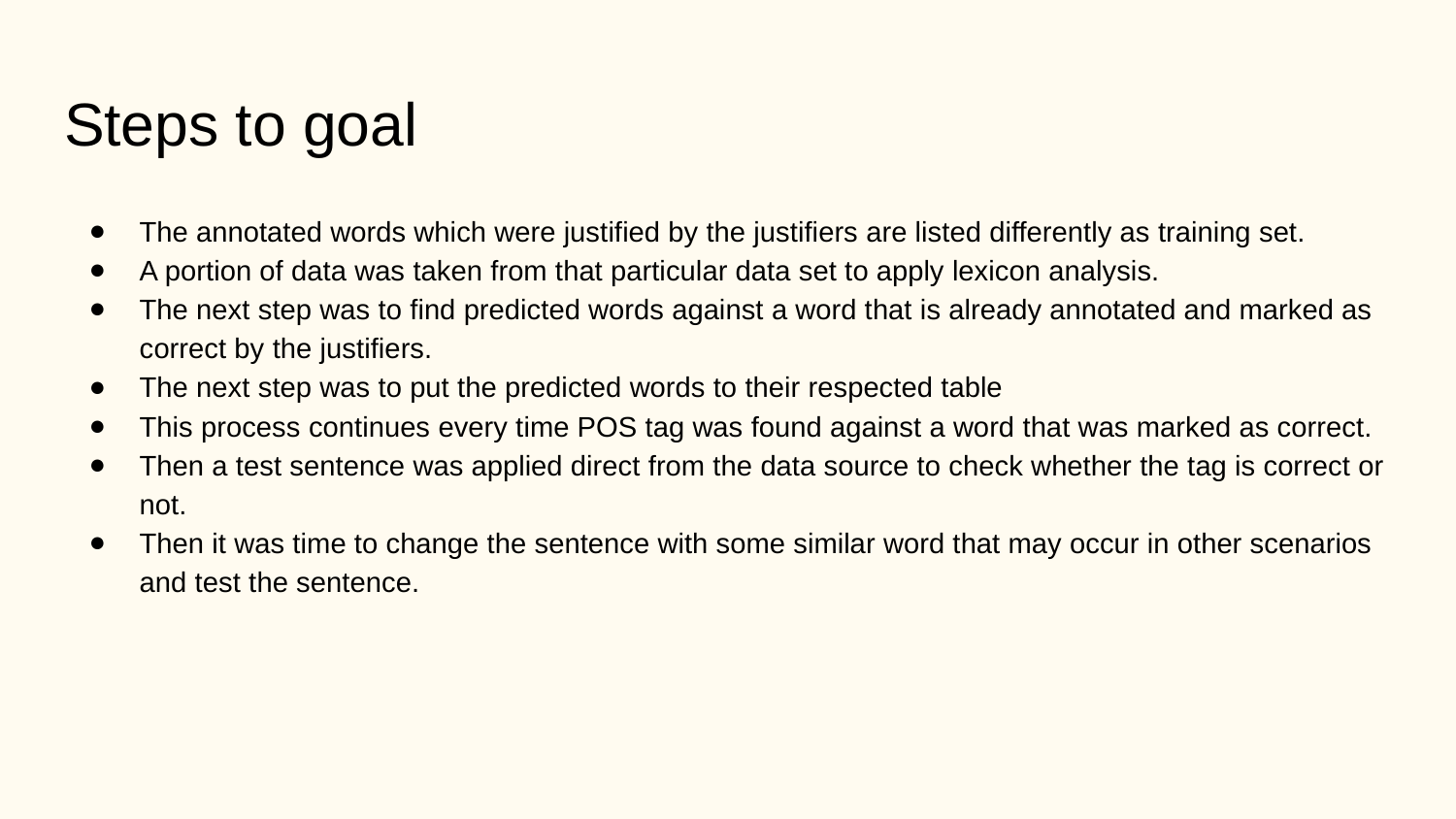

# Steps to goal
The annotated words which were justified by the justifiers are listed differently as training set.
A portion of data was taken from that particular data set to apply lexicon analysis.
The next step was to find predicted words against a word that is already annotated and marked as correct by the justifiers.
The next step was to put the predicted words to their respected table
This process continues every time POS tag was found against a word that was marked as correct.
Then a test sentence was applied direct from the data source to check whether the tag is correct or not.
Then it was time to change the sentence with some similar word that may occur in other scenarios and test the sentence.